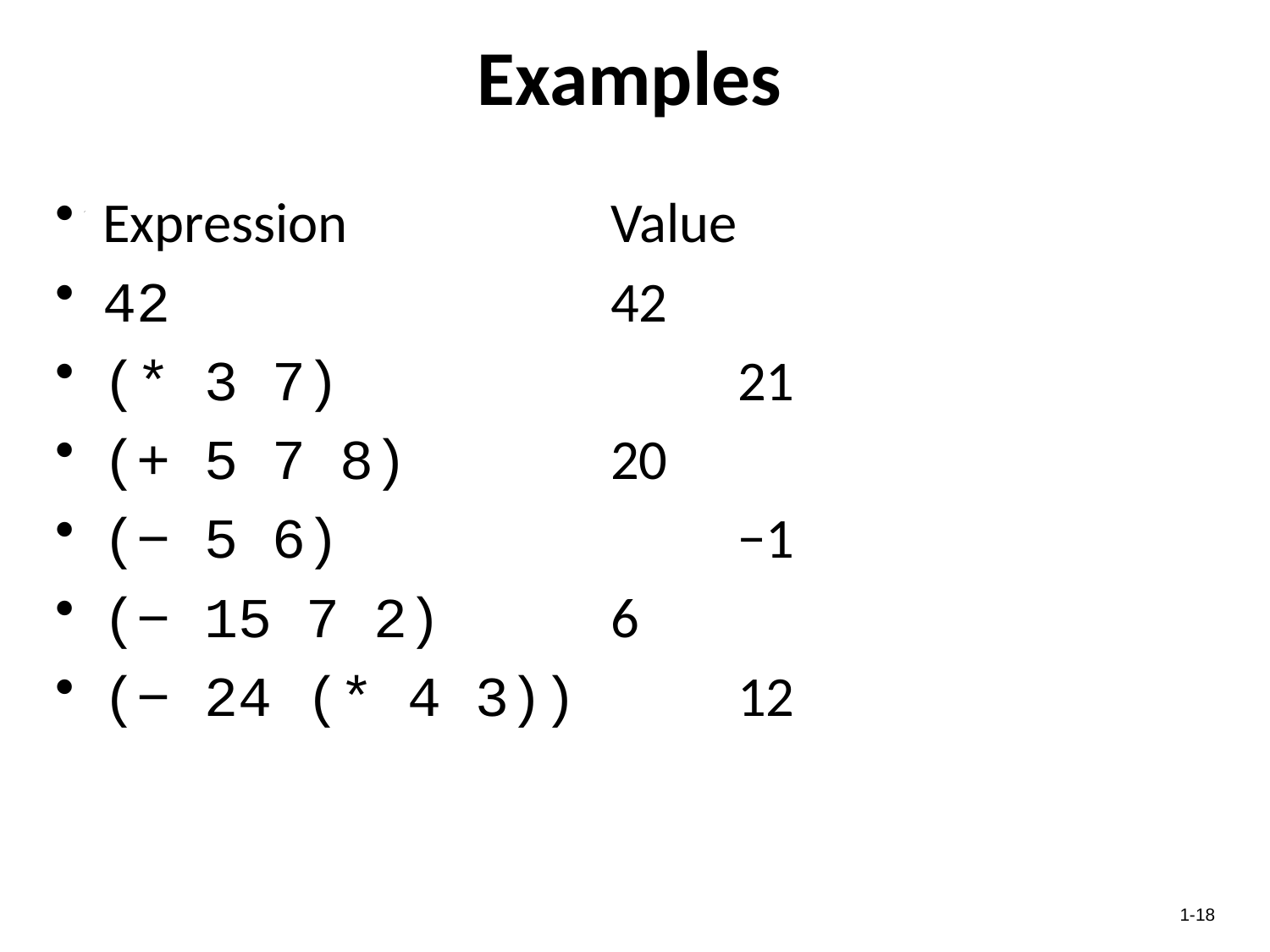

# Examples
Expression			Value
42 				42
(* 3 7) 			21
(+ 5 7 8) 		20
(− 5 6) 			−1
(− 15 7 2) 		6
(− 24 (* 4 3)) 	12

1-18